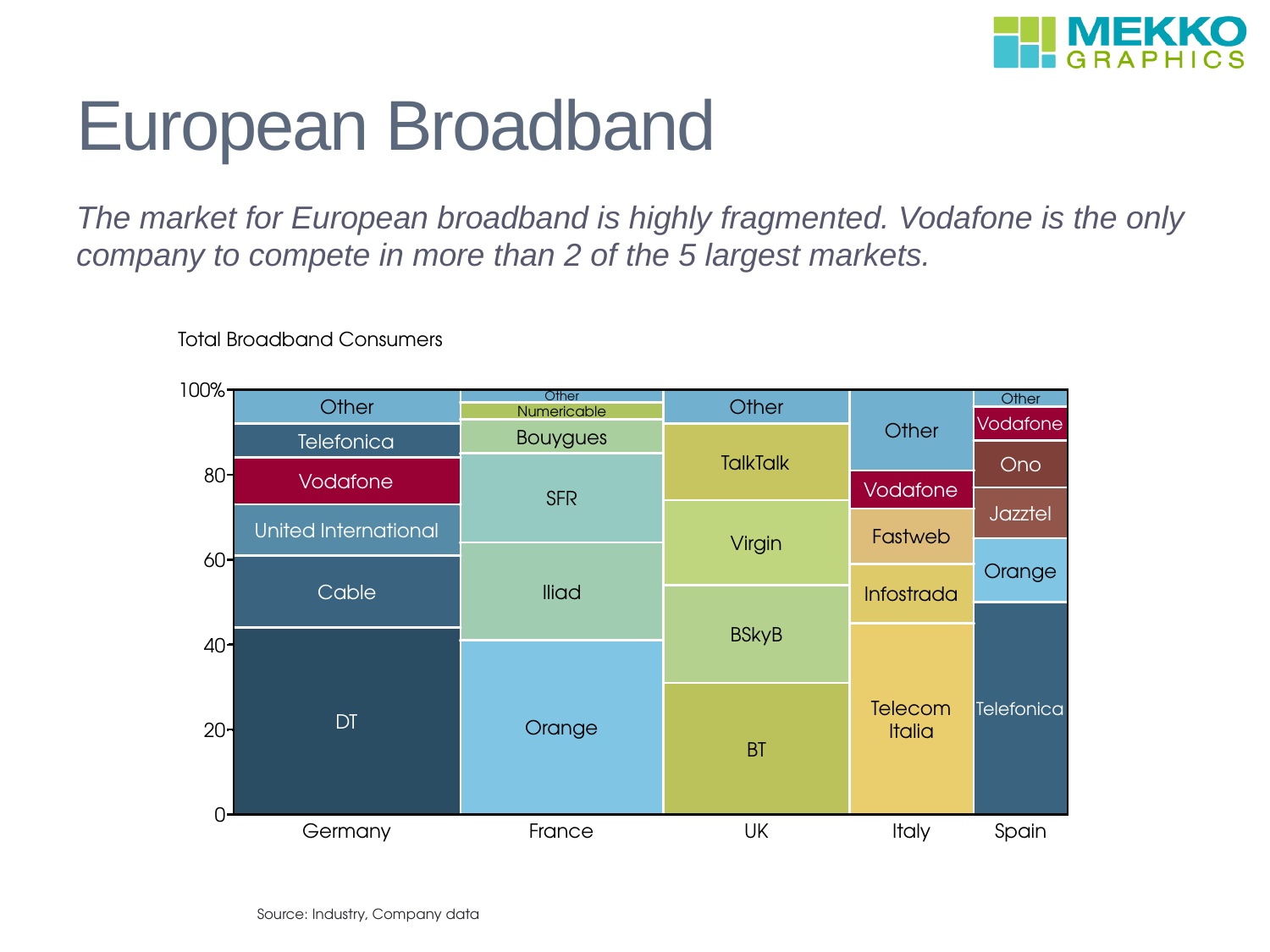

# European Broadband
The market for European broadband is highly fragmented. Vodafone is the only company to compete in more than 2 of the 5 largest markets.

Source: Industry, Company data